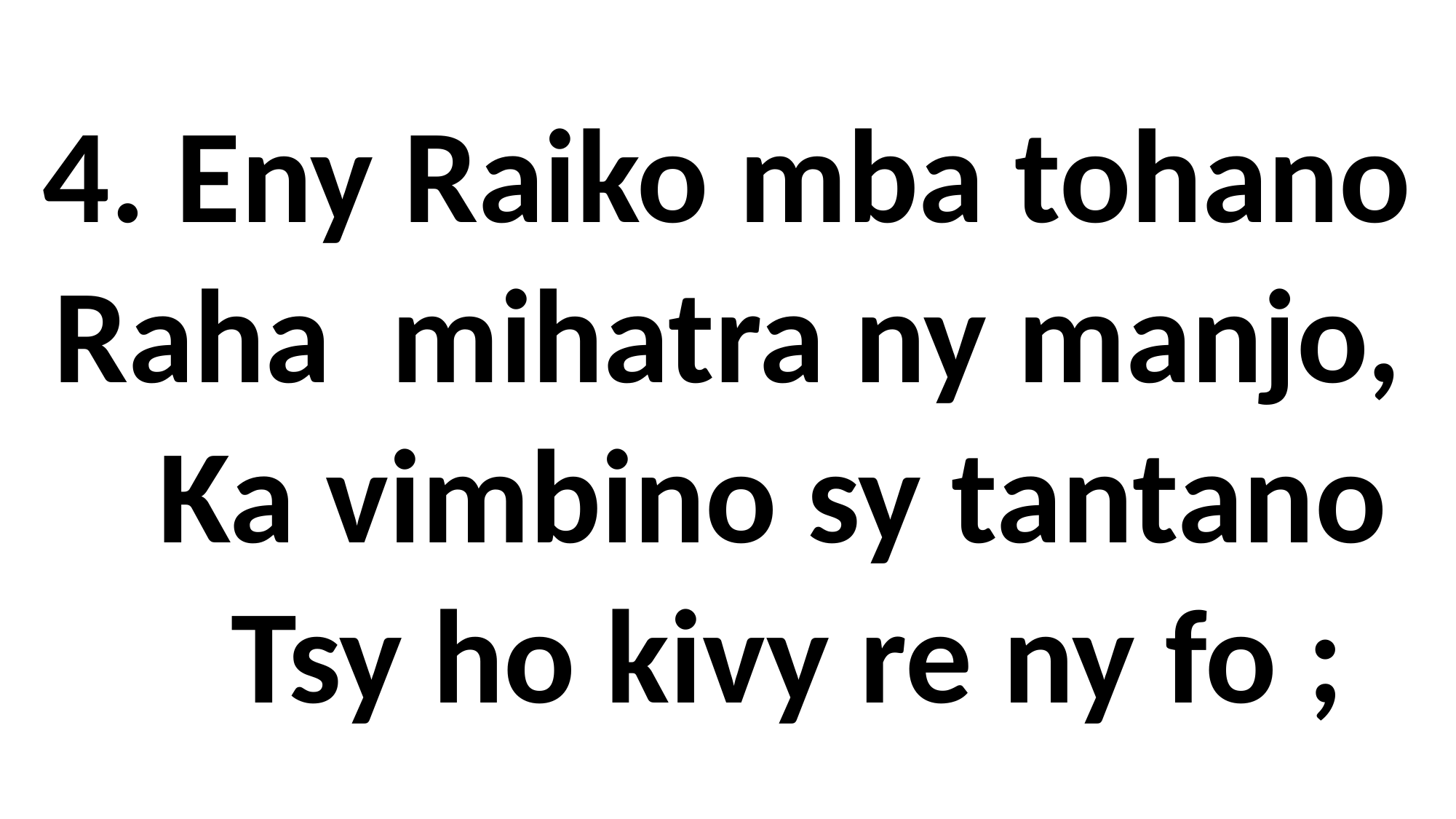

4. Eny Raiko mba tohano
Raha  mihatra ny manjo,
   Ka vimbino sy tantano
    Tsy ho kivy re ny fo ;